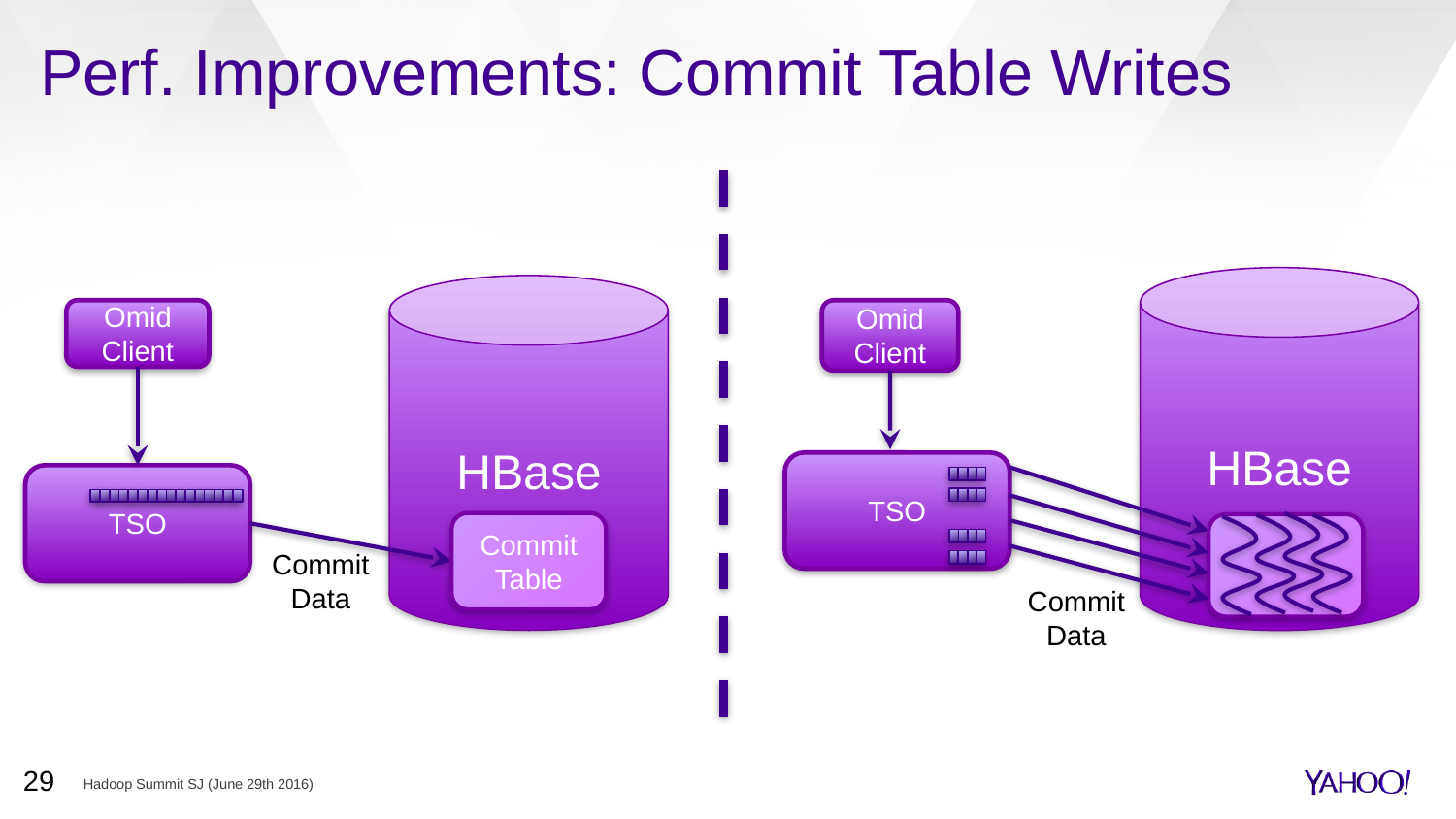

# Perf. Improvements: Commit Table Writes
HBase
HBase
Omid Client
TSO

Commit Table
Commit Data
Omid Client

TSO

Commit Data
29

Hadoop Summit SJ (June 29th 2016)